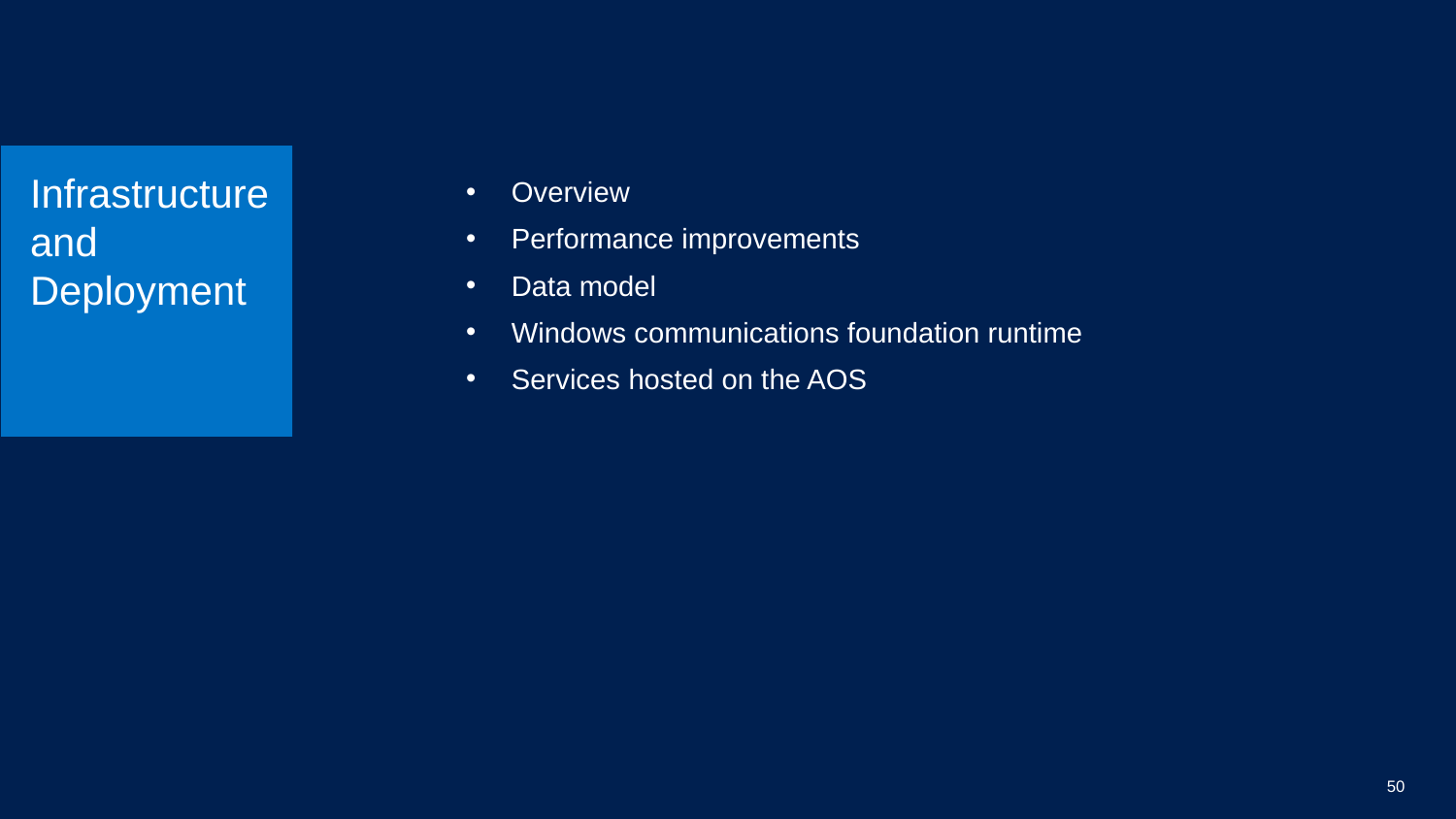

# Infrastructure and Deployment
Overview
Performance improvements
Data model
Windows communications foundation runtime
Services hosted on the AOS
50